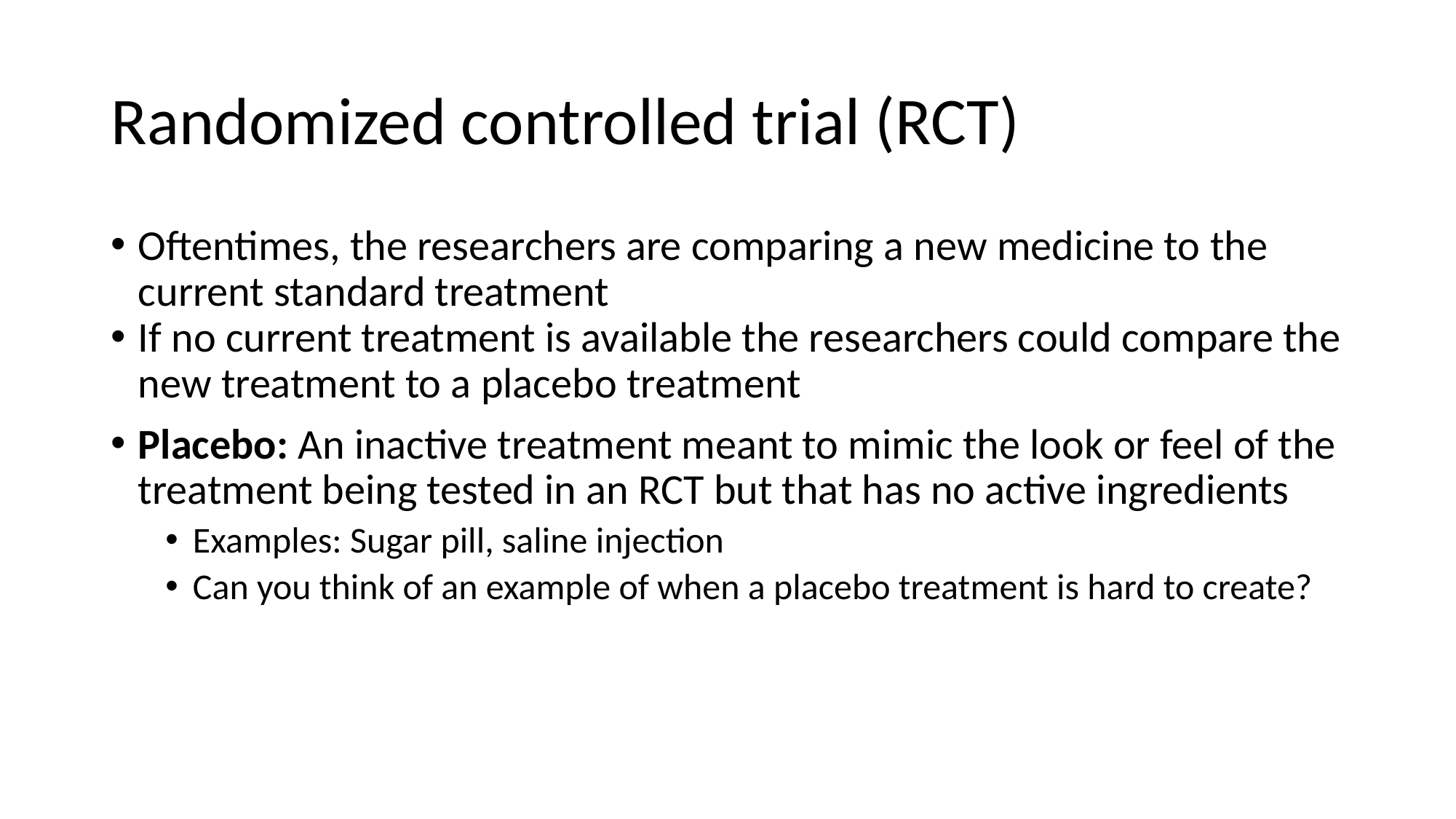

# Randomized controlled trial (RCT)
Oftentimes, the researchers are comparing a new medicine to the current standard treatment
If no current treatment is available the researchers could compare the new treatment to a placebo treatment
Placebo: An inactive treatment meant to mimic the look or feel of the treatment being tested in an RCT but that has no active ingredients
Examples: Sugar pill, saline injection
Can you think of an example of when a placebo treatment is hard to create?